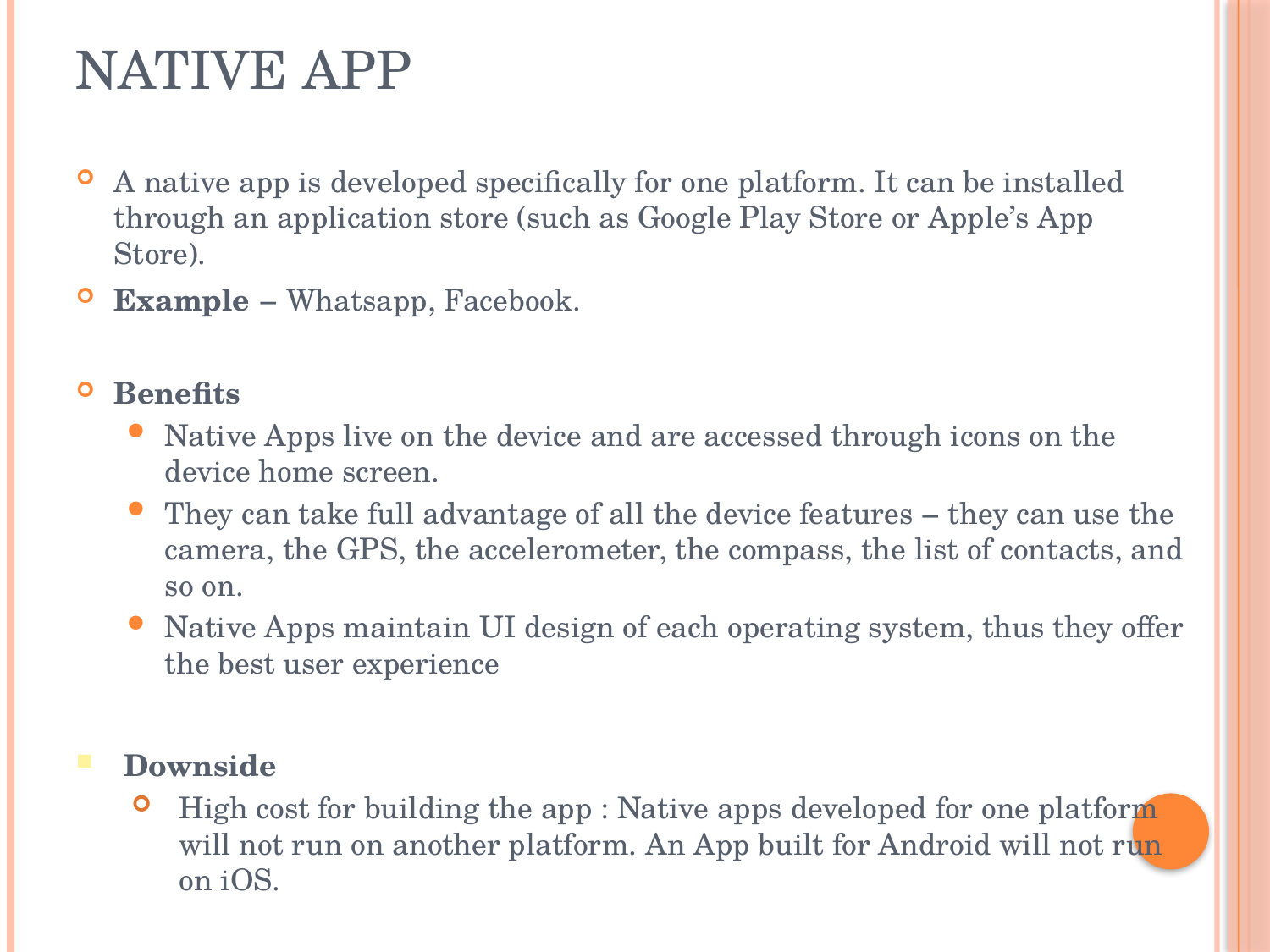

# Native App
A native app is developed specifically for one platform. It can be installed through an application store (such as Google Play Store or Apple’s App Store).
Example − Whatsapp, Facebook.

Benefits
Native Apps live on the device and are accessed through icons on the device home screen.
They can take full advantage of all the device features − they can use the camera, the GPS, the accelerometer, the compass, the list of contacts, and so on.
Native Apps maintain UI design of each operating system, thus they offer the best user experience

Downside
High cost for building the app : Native apps developed for one platform will not run on another platform. An App built for Android will not run on iOS.